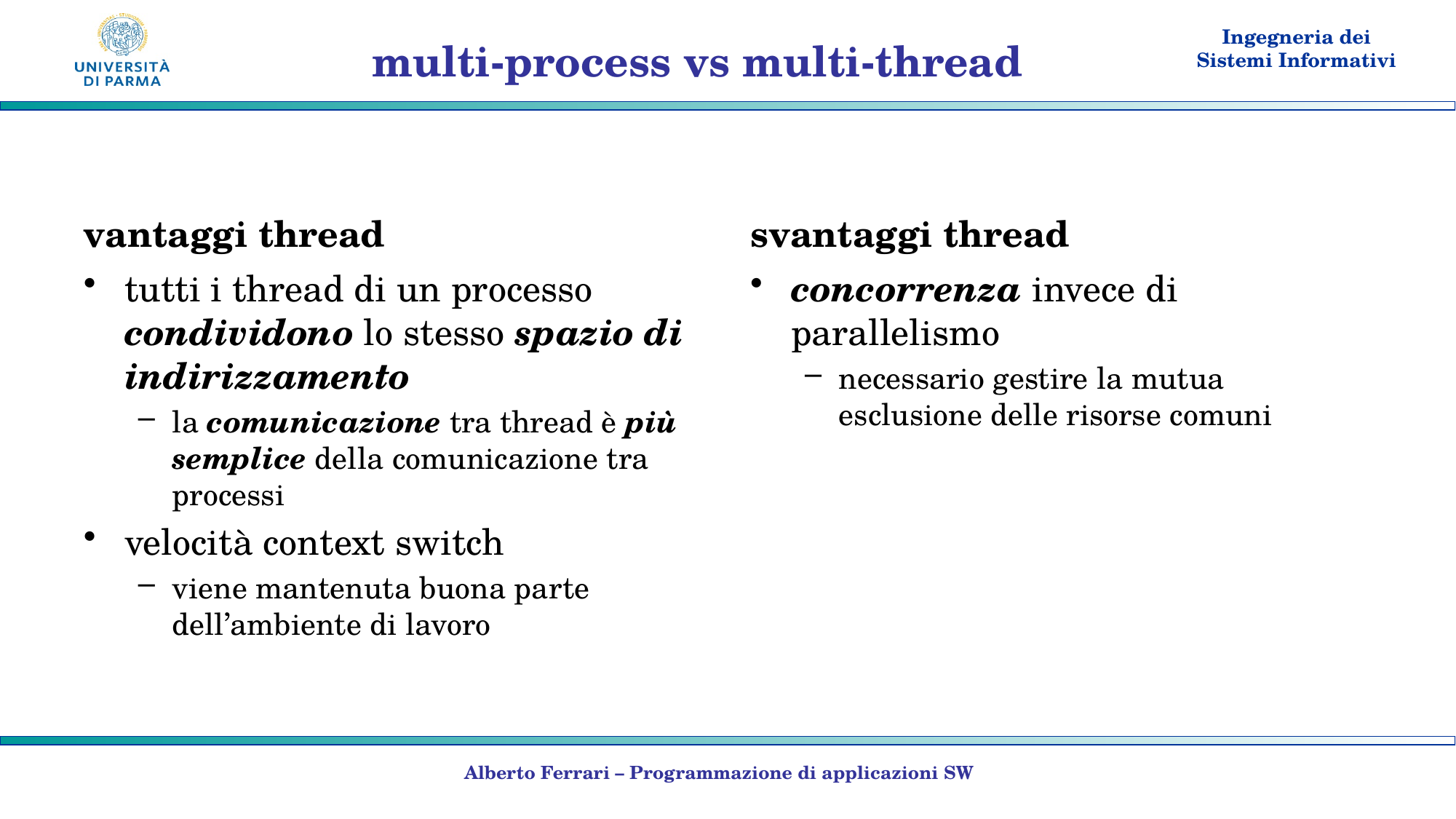

# multi-process vs multi-thread
vantaggi thread
svantaggi thread
tutti i thread di un processo condividono lo stesso spazio di indirizzamento
la comunicazione tra thread è più semplice della comunicazione tra processi
velocità context switch
viene mantenuta buona parte dell’ambiente di lavoro

concorrenza invece di parallelismo
necessario gestire la mutua esclusione delle risorse comuni
Alberto Ferrari – Programmazione di applicazioni SW